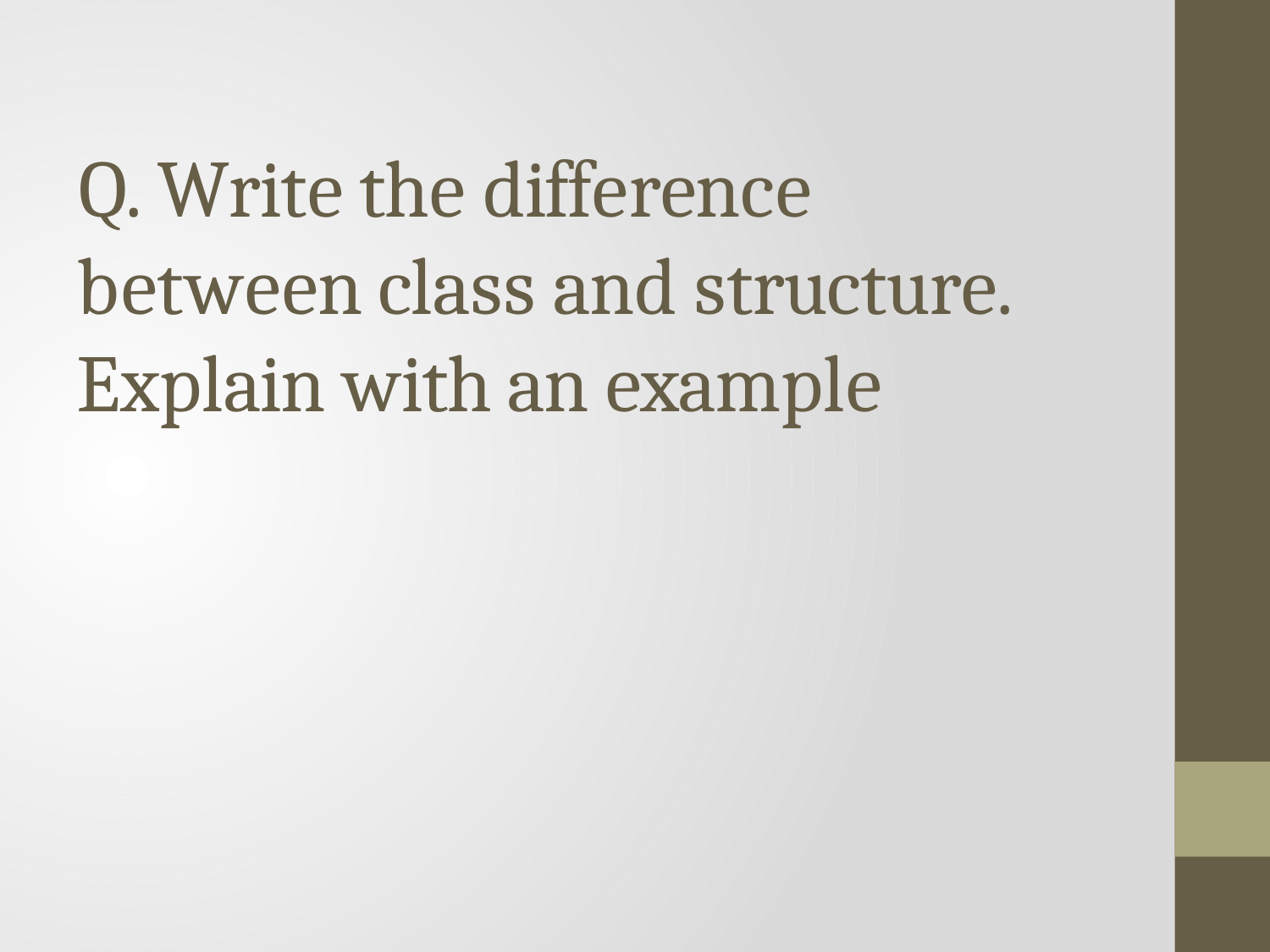

# Q. Write the difference between class and structure. Explain with an example